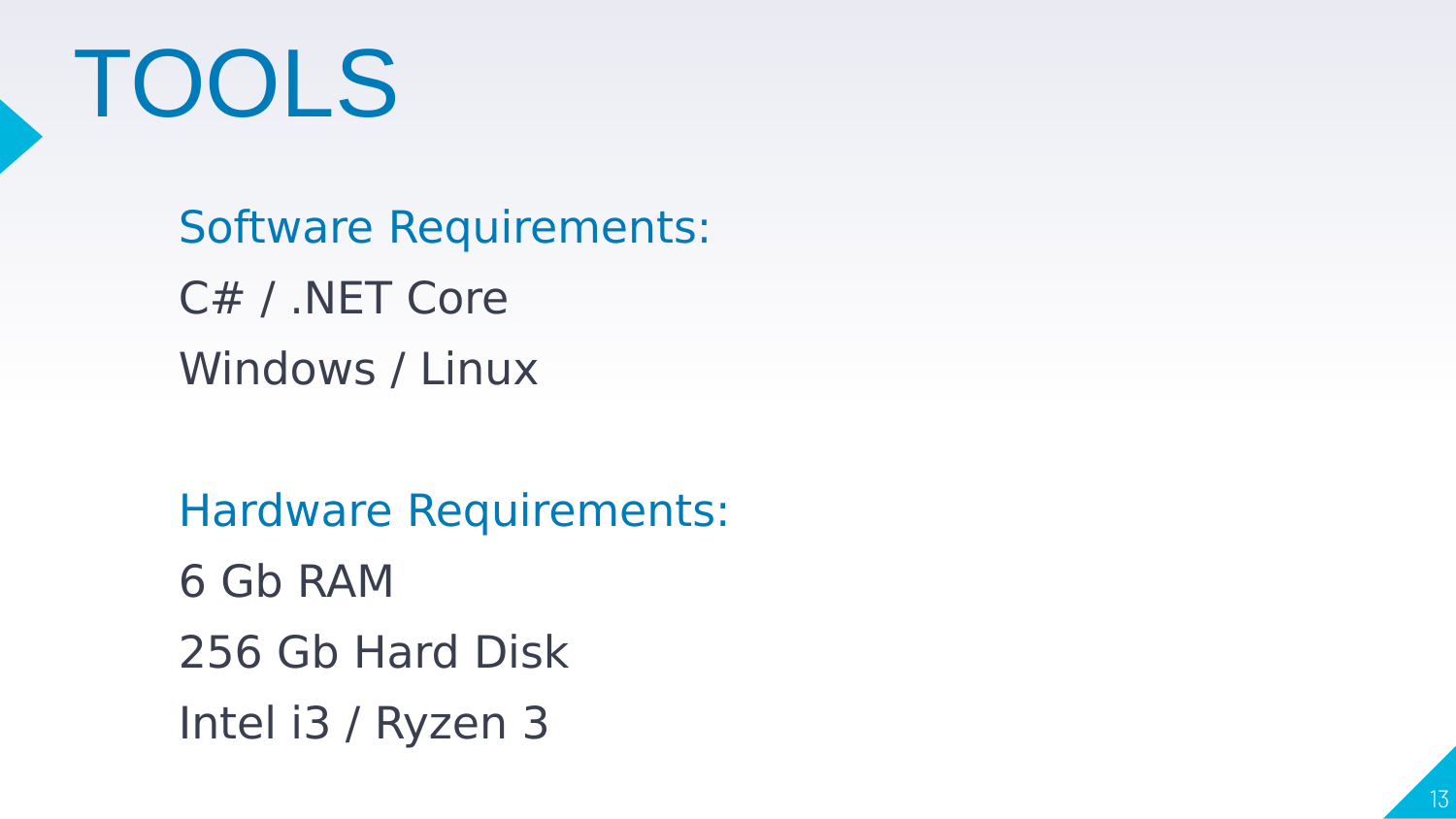

# TOOLS
Software Requirements:
C# / .NET Core
Windows / Linux

Hardware Requirements:
6 Gb RAM
256 Gb Hard Disk
Intel i3 / Ryzen 3

13